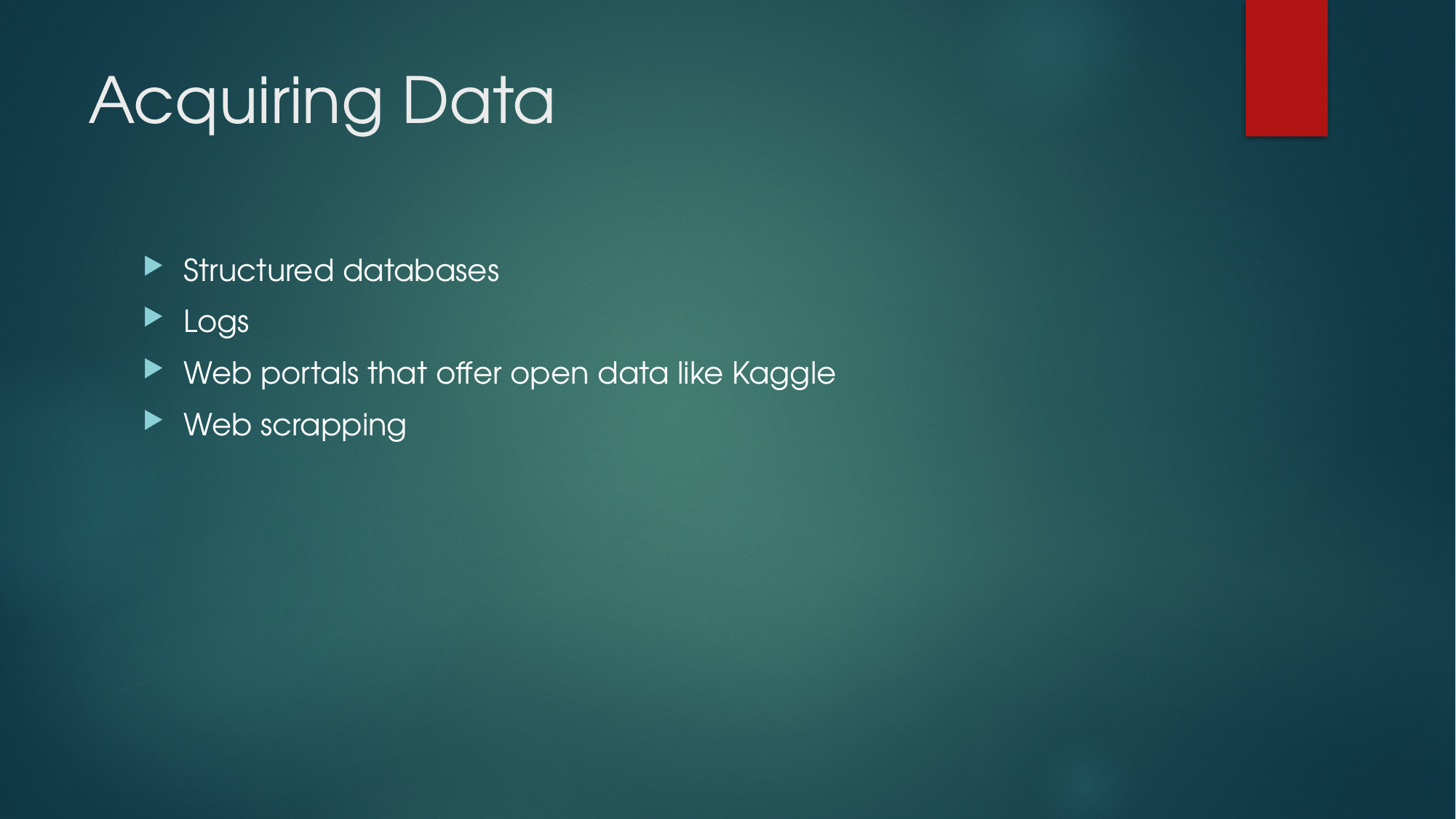

# Acquiring Data
Structured databases
Logs
Web portals that offer open data like Kaggle
Web scrapping